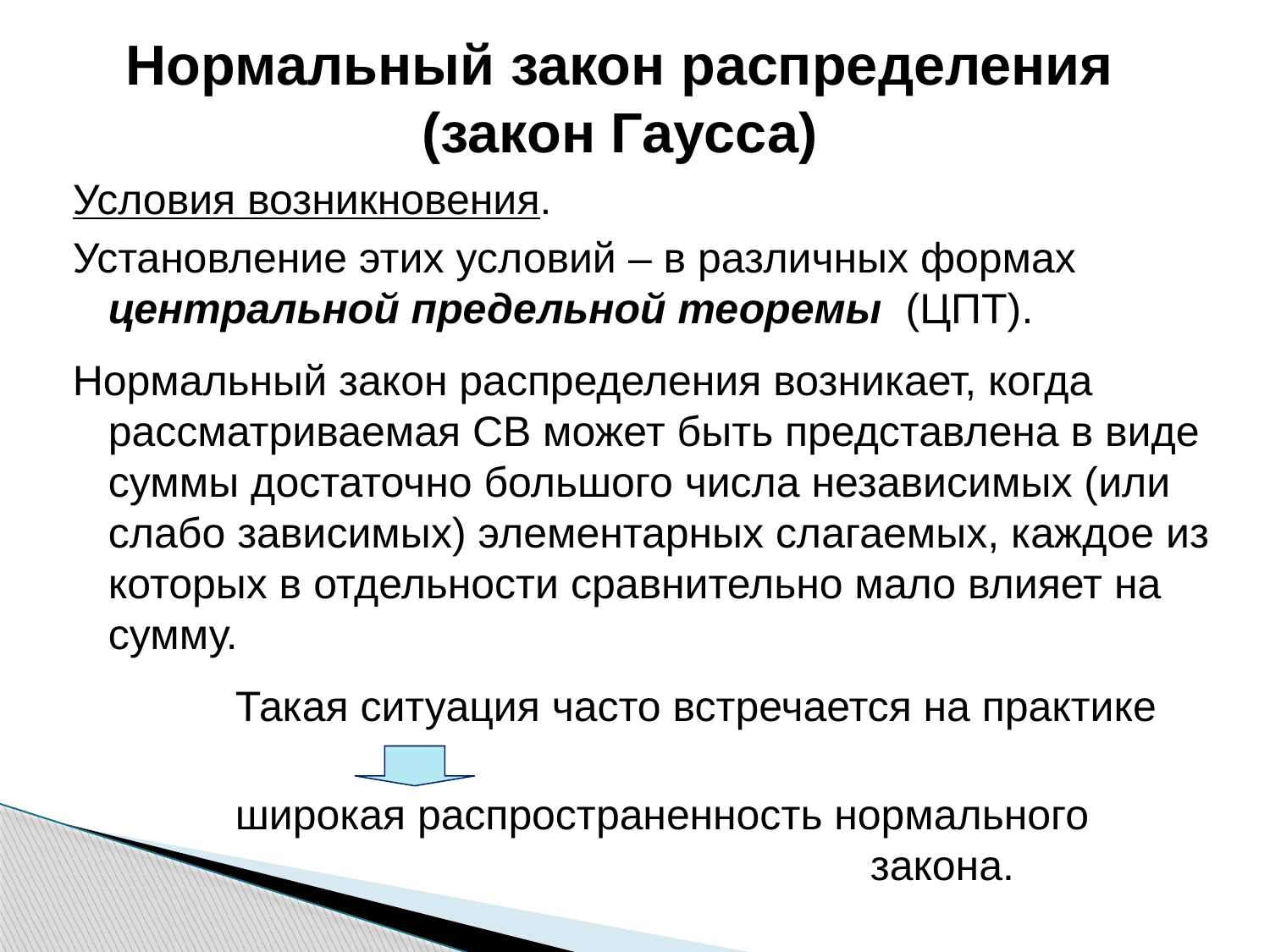

# Нормальный закон распределения (закон Гаусса)
Условия возникновения.
Установление этих условий – в различных формах центральной предельной теоремы  (ЦПТ).
Нормальный закон распределения возникает, когда рассматриваемая СВ может быть представлена в виде суммы достаточно большого числа независимых (или слабо зависимых) элементарных слагаемых, каждое из которых в отдельности сравнительно мало влияет на сумму.
		Такая ситуация часто встречается на практике

		широкая распространенность нормального 							закона.